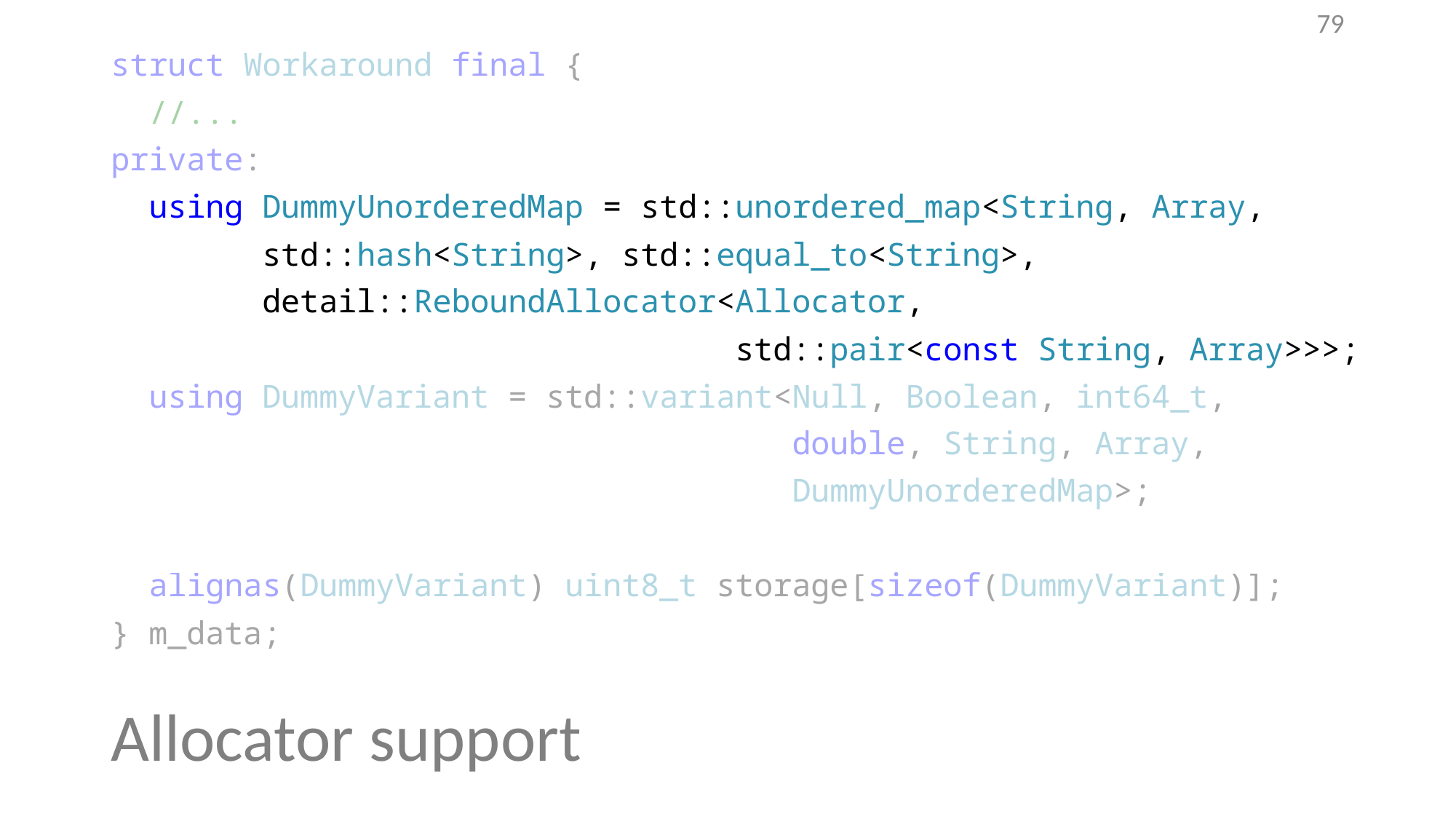

79
struct Workaround final {
  //...
private:
  using DummyUnorderedMap = std::unordered_map<String, Array,
        std::hash<String>, std::equal_to<String>,
        detail::ReboundAllocator<Allocator,
                                 std::pair<const String, Array>>>;
  using DummyVariant = std::variant<Null, Boolean, int64_t,
                                    double, String, Array,
                                    DummyUnorderedMap>;

  alignas(DummyVariant) uint8_t storage[sizeof(DummyVariant)];
} m_data;
# Allocator support